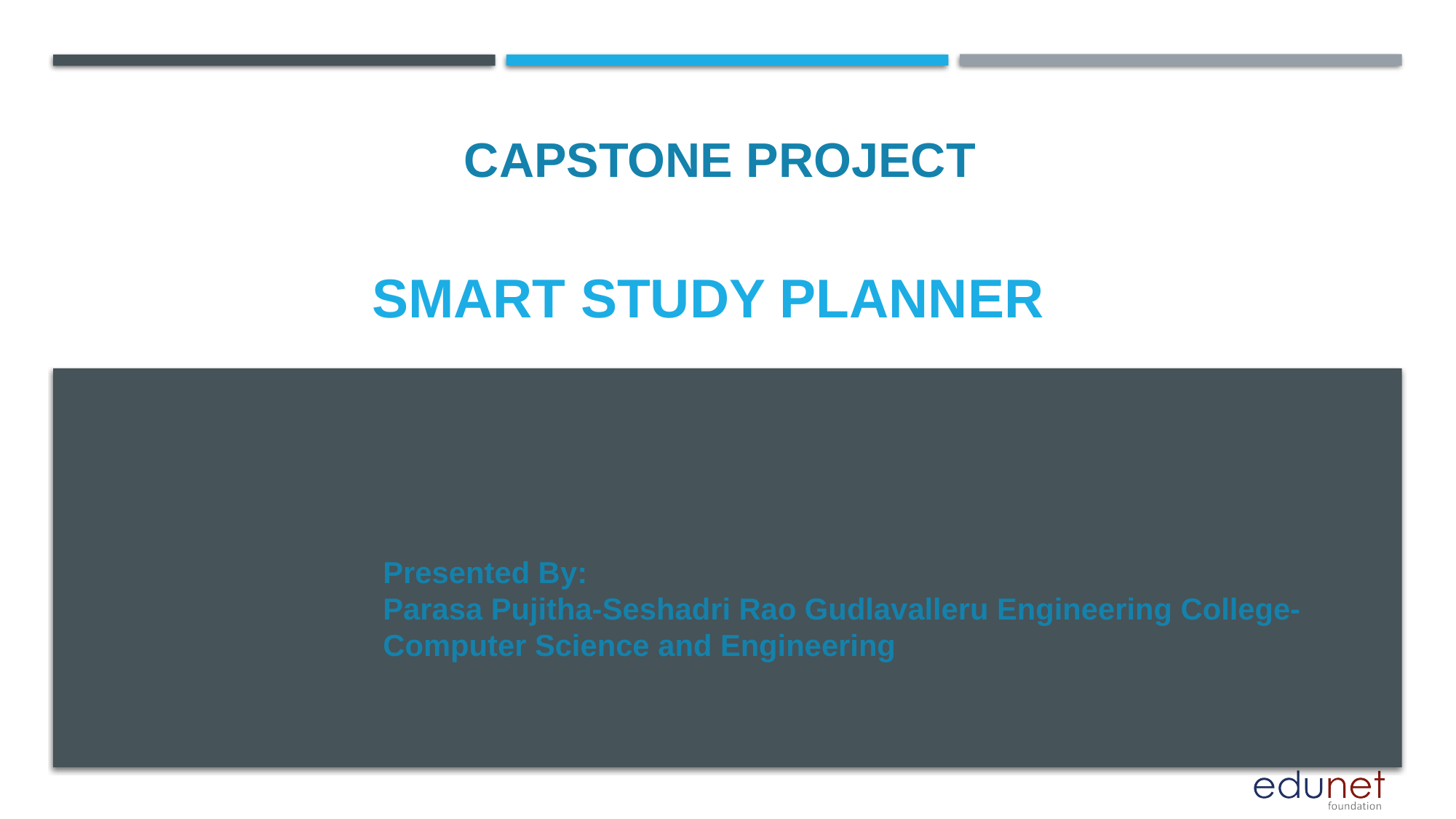

CAPSTONE PROJECT
# SmART STUDY PLANNER
Presented By:
Parasa Pujitha-Seshadri Rao Gudlavalleru Engineering College-Computer Science and Engineering